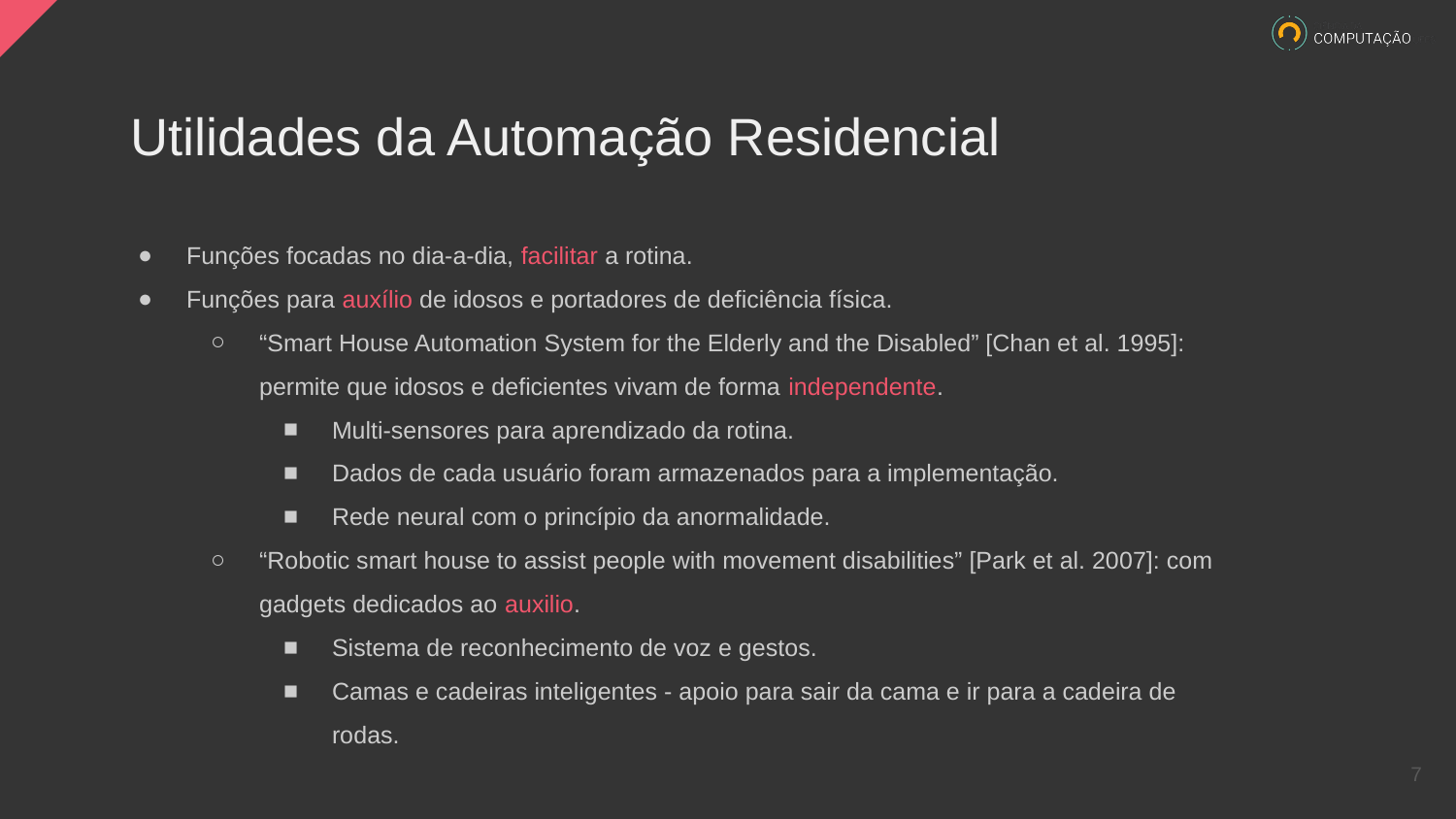

Utilidades da Automação Residencial
1600 x 800
Funções focadas no dia-a-dia, facilitar a rotina.
Funções para auxílio de idosos e portadores de deficiência física.
“Smart House Automation System for the Elderly and the Disabled” [Chan et al. 1995]: permite que idosos e deficientes vivam de forma independente.
Multi-sensores para aprendizado da rotina.
Dados de cada usuário foram armazenados para a implementação.
Rede neural com o princípio da anormalidade.
“Robotic smart house to assist people with movement disabilities” [Park et al. 2007]: com gadgets dedicados ao auxilio.
Sistema de reconhecimento de voz e gestos.
Camas e cadeiras inteligentes - apoio para sair da cama e ir para a cadeira de rodas.
1600 x 800
1600 x 800

7